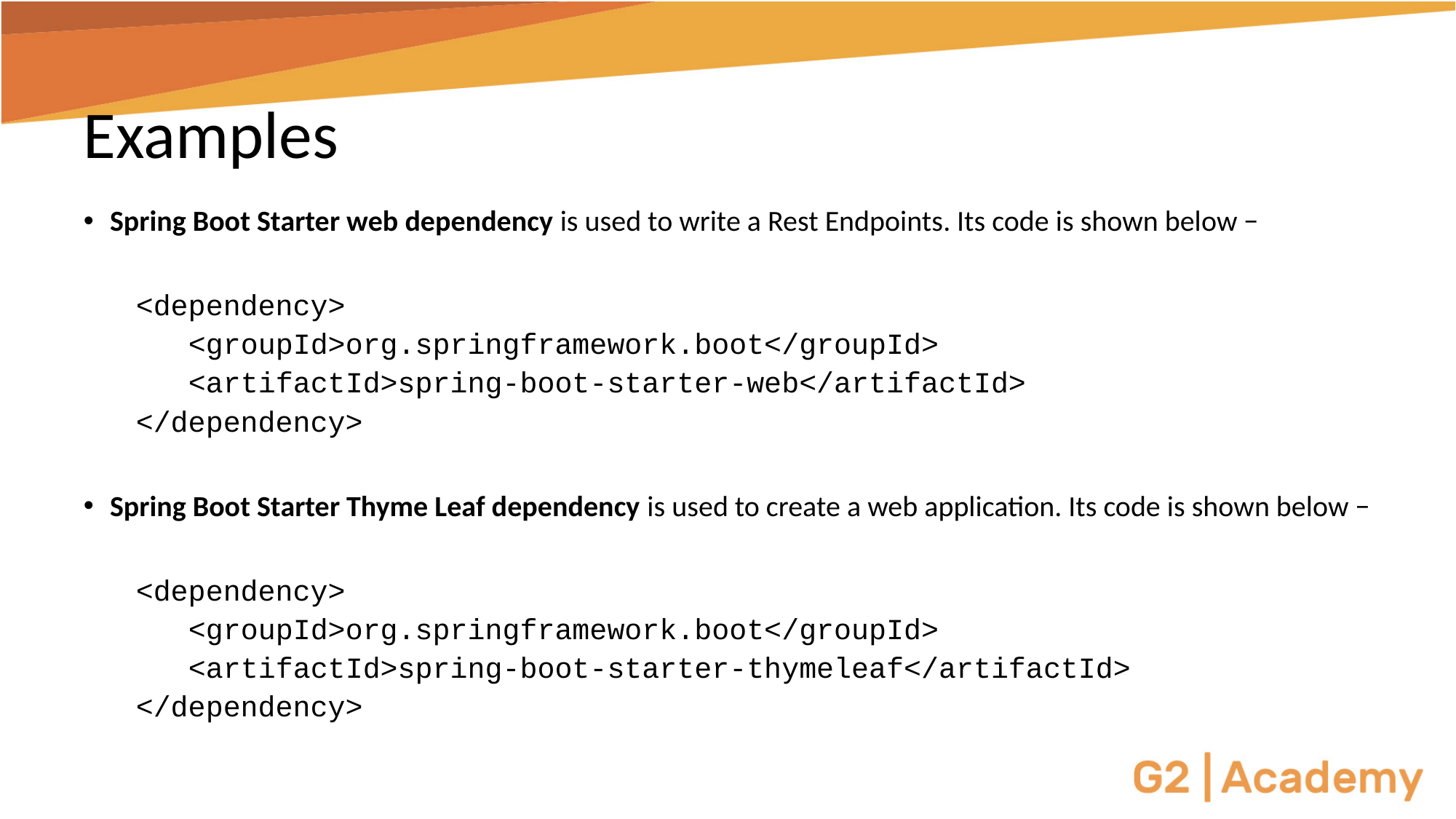

# Examples
Spring Boot Starter web dependency is used to write a Rest Endpoints. Its code is shown below −

<dependency>
   <groupId>org.springframework.boot</groupId>
   <artifactId>spring-boot-starter-web</artifactId>
</dependency>

Spring Boot Starter Thyme Leaf dependency is used to create a web application. Its code is shown below −

<dependency>
   <groupId>org.springframework.boot</groupId>
   <artifactId>spring-boot-starter-thymeleaf</artifactId>
</dependency>